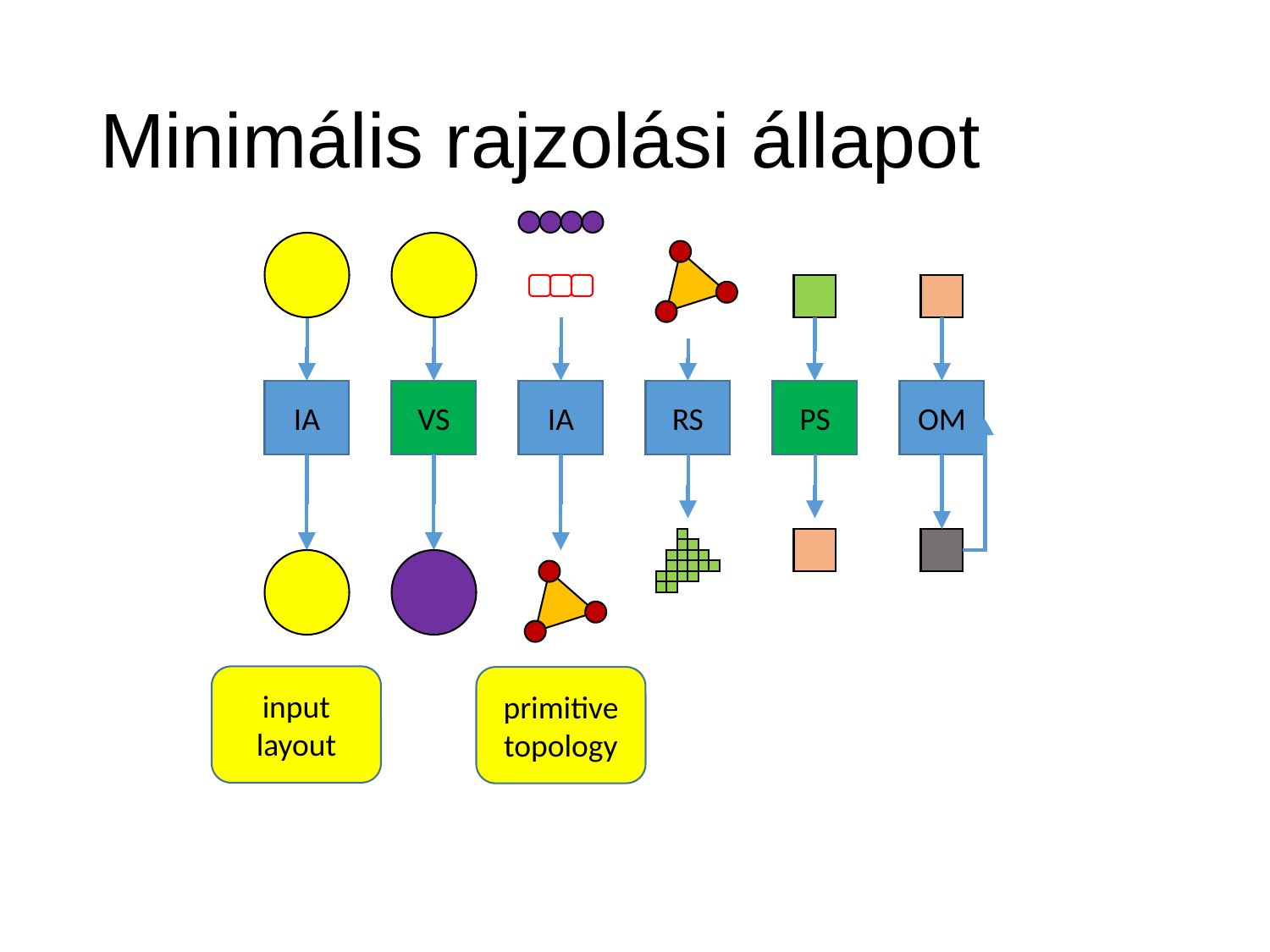

# Minimális rajzolási állapot

IA
VS
IA
RS
PS
OM

input layout
primitive
topology